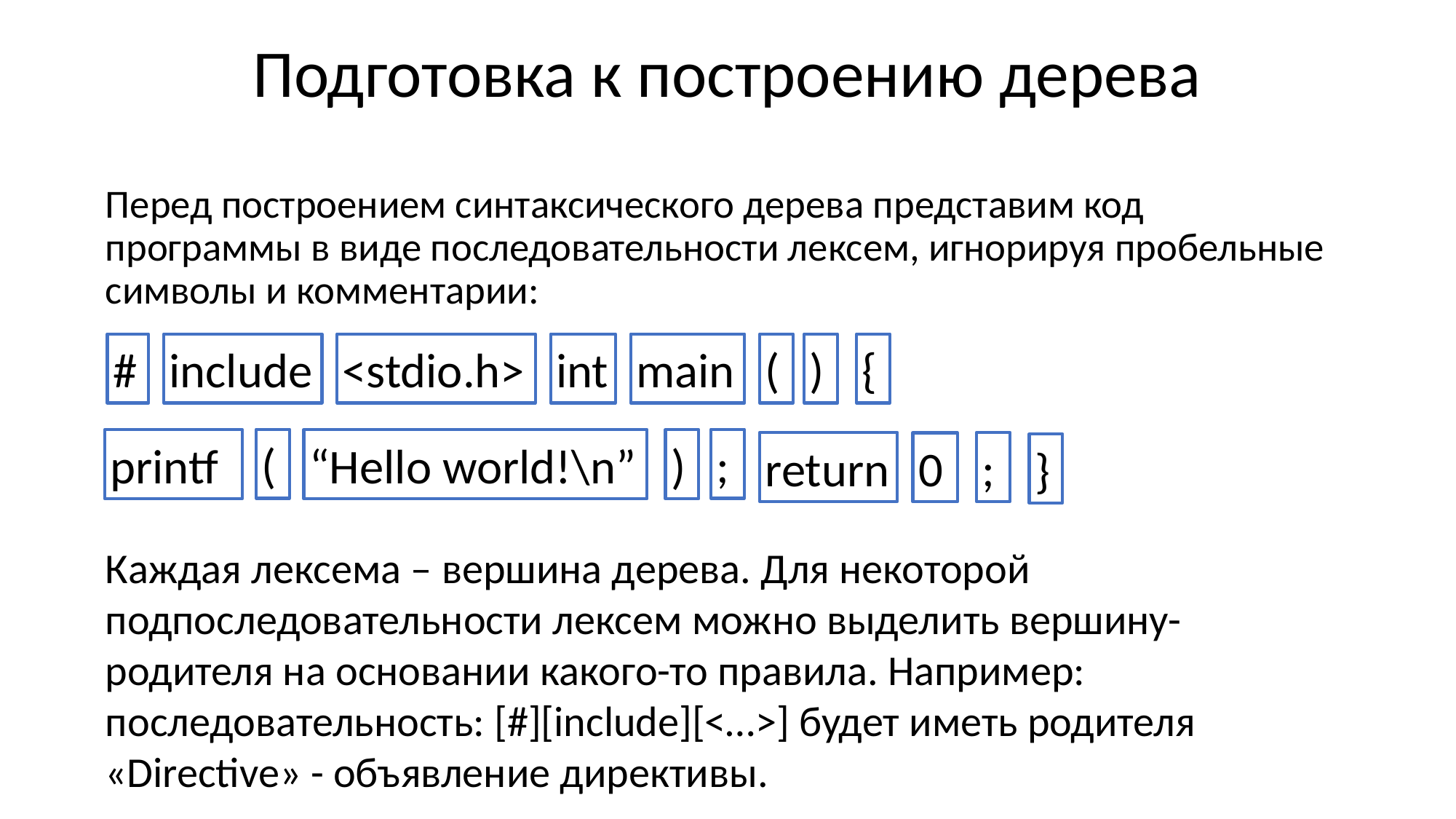

# Подготовка к построению дерева
Перед построением синтаксического дерева представим код программы в виде последовательности лексем, игнорируя пробельные символы и комментарии:

)
{
main
(
#
<stdio.h>
int
include
(
;
printf
)
“Hello world!\n”
return
;
0
}
Каждая лексема – вершина дерева. Для некоторой подпоследовательности лексем можно выделить вершину-родителя на основании какого-то правила. Например: последовательность: [#][include][<…>] будет иметь родителя «Directive» - объявление директивы.